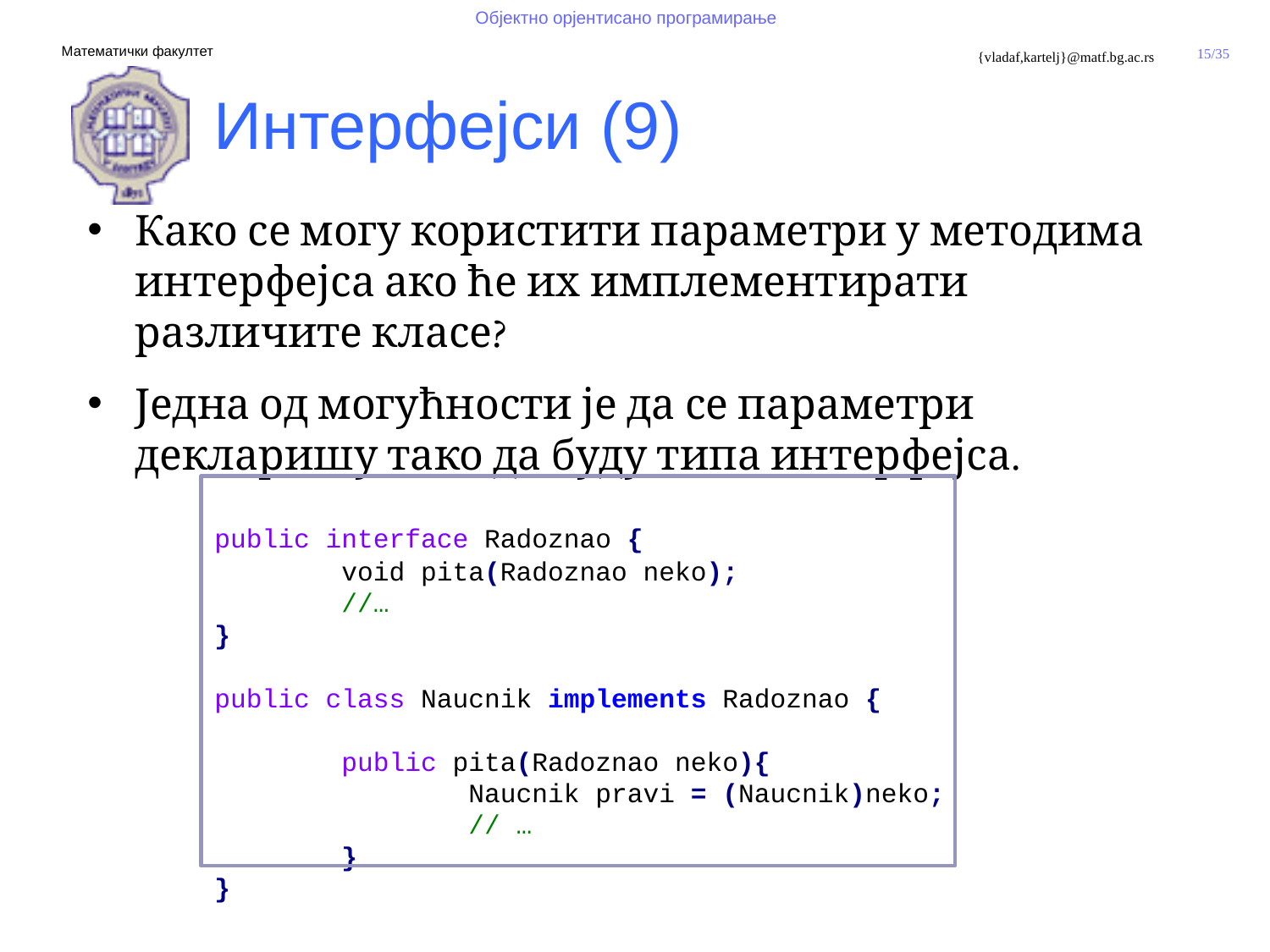

Интерфејси (9)
Како се могу користити параметри у методима интерфејса ако ће их имплементирати различите класе?
Једна од могућности је да се параметри декларишу тако да буду типа интерфејса.

	public interface Radoznao {
		void pita(Radoznаo neko);
		//…
	}

	public class Naucnik implements Radoznao {

		public pita(Radoznao neko){
			Naucnik pravi = (Naucnik)neko;
			// …
		}
	}